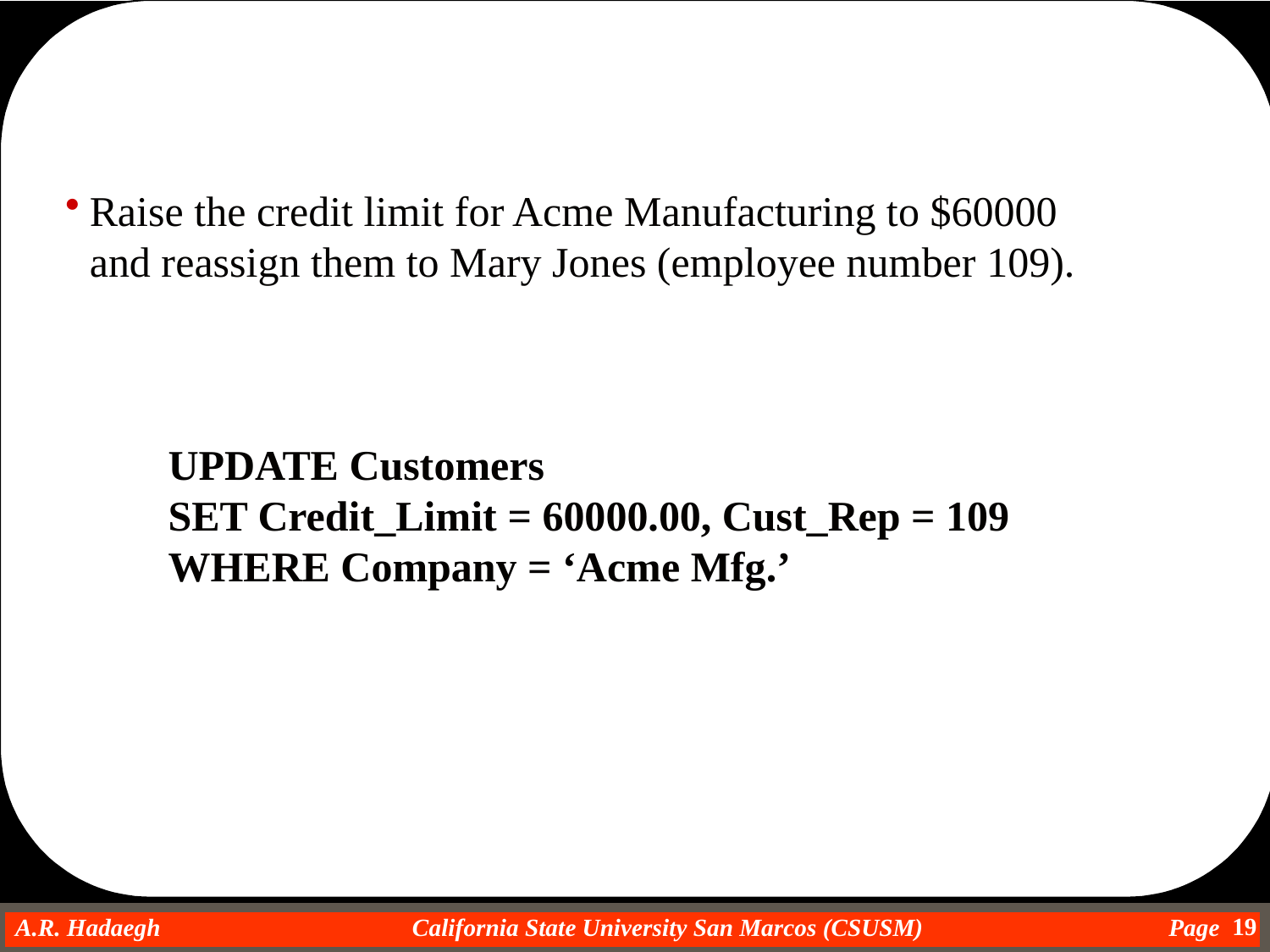

Raise the credit limit for Acme Manufacturing to $60000 and reassign them to Mary Jones (employee number 109).

UPDATE Customers
SET Credit_Limit = 60000.00, Cust_Rep = 109
WHERE Company = ‘Acme Mfg.’
19